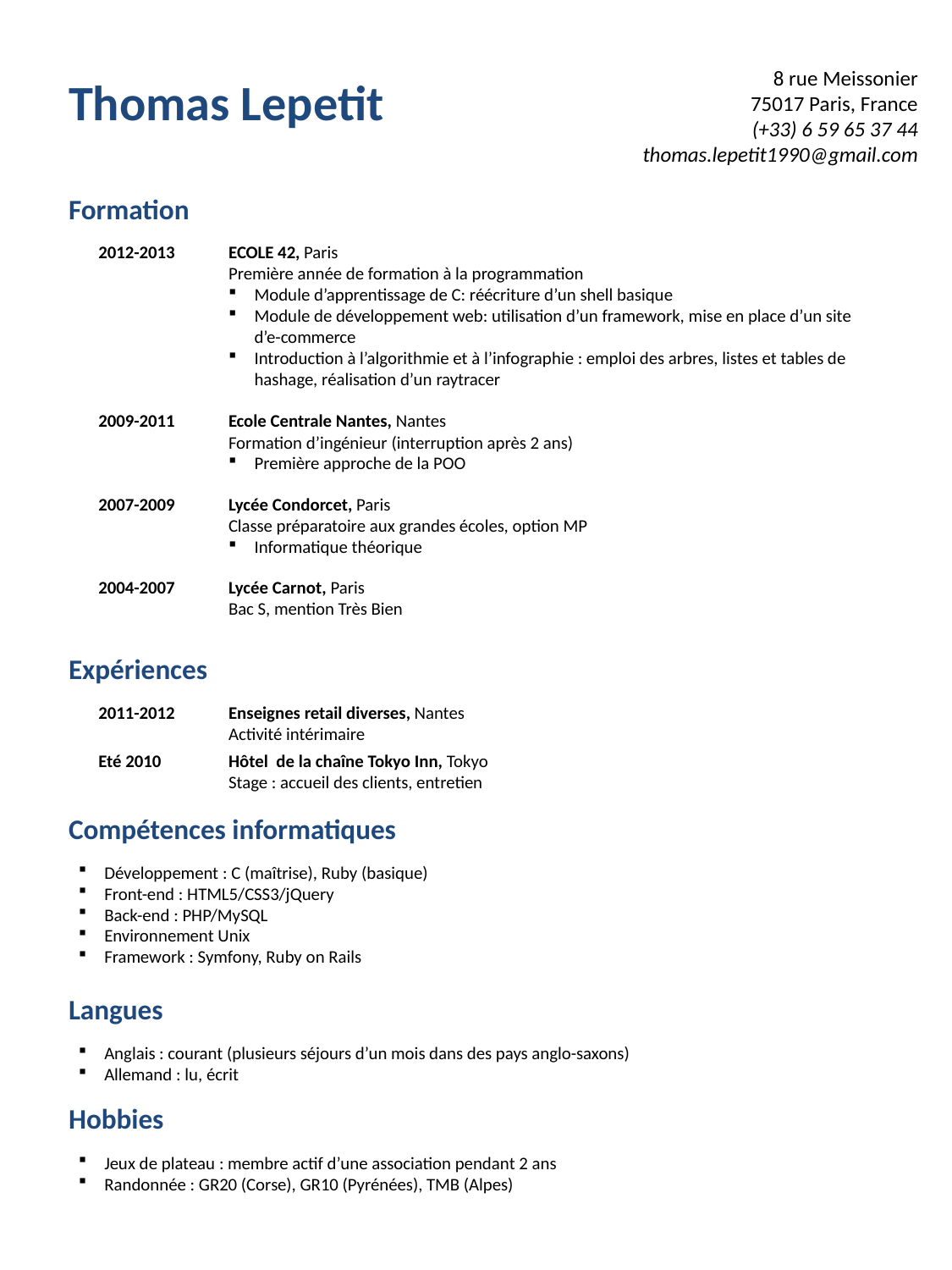

Thomas Lepetit
8 rue Meissonier
75017 Paris, France
(+33) 6 59 65 37 44
thomas.lepetit1990@gmail.com
Formation
2012-2013
ECOLE 42, Paris
Première année de formation à la programmation
Module d’apprentissage de C: réécriture d’un shell basique
Module de développement web: utilisation d’un framework, mise en place d’un site d’e-commerce
Introduction à l’algorithmie et à l’infographie : emploi des arbres, listes et tables de hashage, réalisation d’un raytracer
2009-2011
Ecole Centrale Nantes, Nantes
Formation d’ingénieur (interruption après 2 ans)
Première approche de la POO
2007-2009
Lycée Condorcet, Paris
Classe préparatoire aux grandes écoles, option MP
Informatique théorique
2004-2007
Lycée Carnot, Paris
Bac S, mention Très Bien
Expériences
2011-2012
Enseignes retail diverses, Nantes
Activité intérimaire
Eté 2010
Hôtel  de la chaîne Tokyo Inn, Tokyo
Stage : accueil des clients, entretien
Compétences informatiques
Développement : C (maîtrise), Ruby (basique)
Front-end : HTML5/CSS3/jQuery
Back-end : PHP/MySQL
Environnement Unix
Framework : Symfony, Ruby on Rails
Langues
Anglais : courant (plusieurs séjours d’un mois dans des pays anglo-saxons)
Allemand : lu, écrit
Hobbies
Jeux de plateau : membre actif d’une association pendant 2 ans
Randonnée : GR20 (Corse), GR10 (Pyrénées), TMB (Alpes)